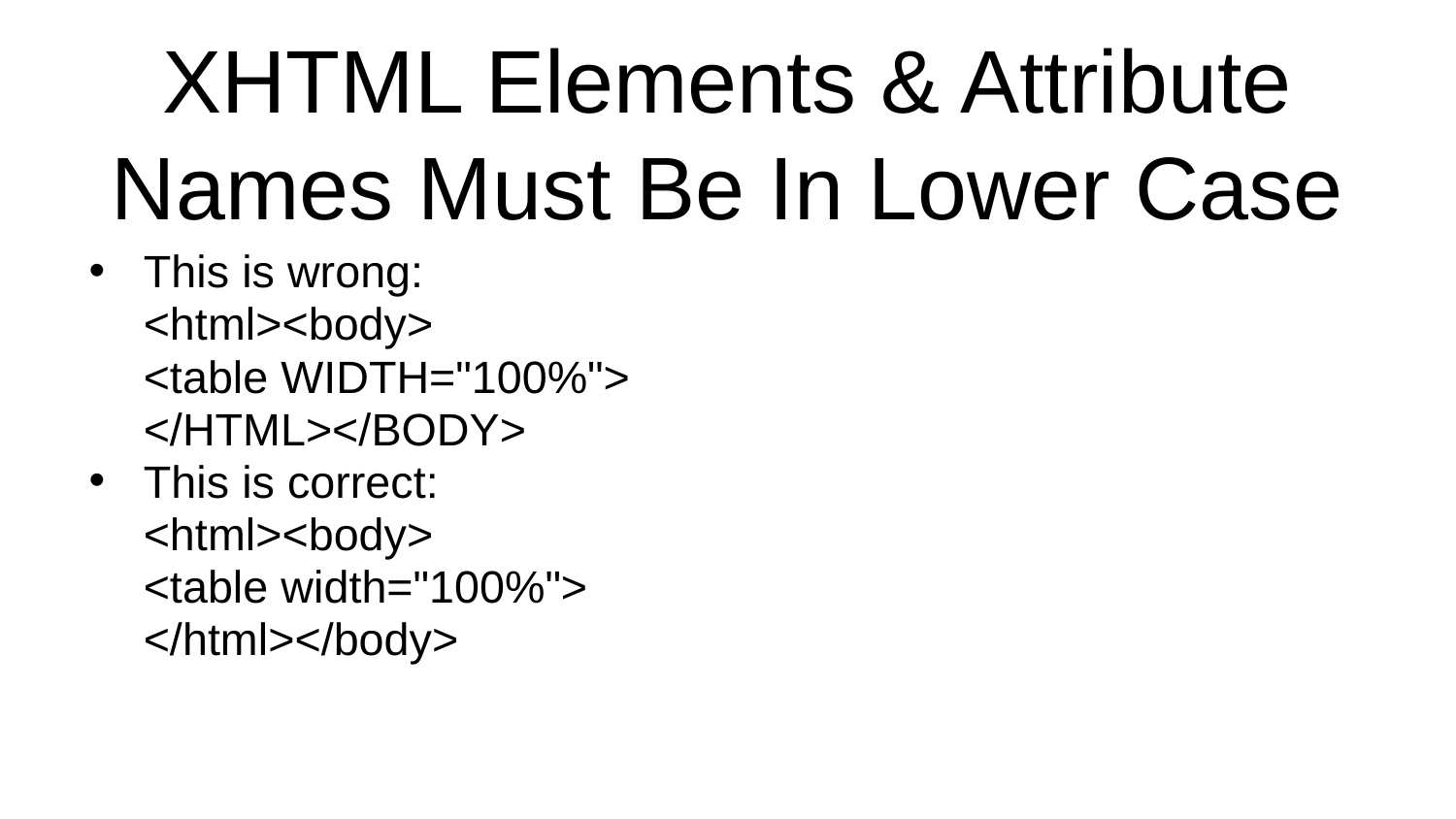

# XHTML Elements & Attribute Names Must Be In Lower Case
This is wrong:
	<html><body>
	<table WIDTH="100%">
	</HTML></BODY>
This is correct:
	<html><body>
	<table width="100%">
	</html></body>